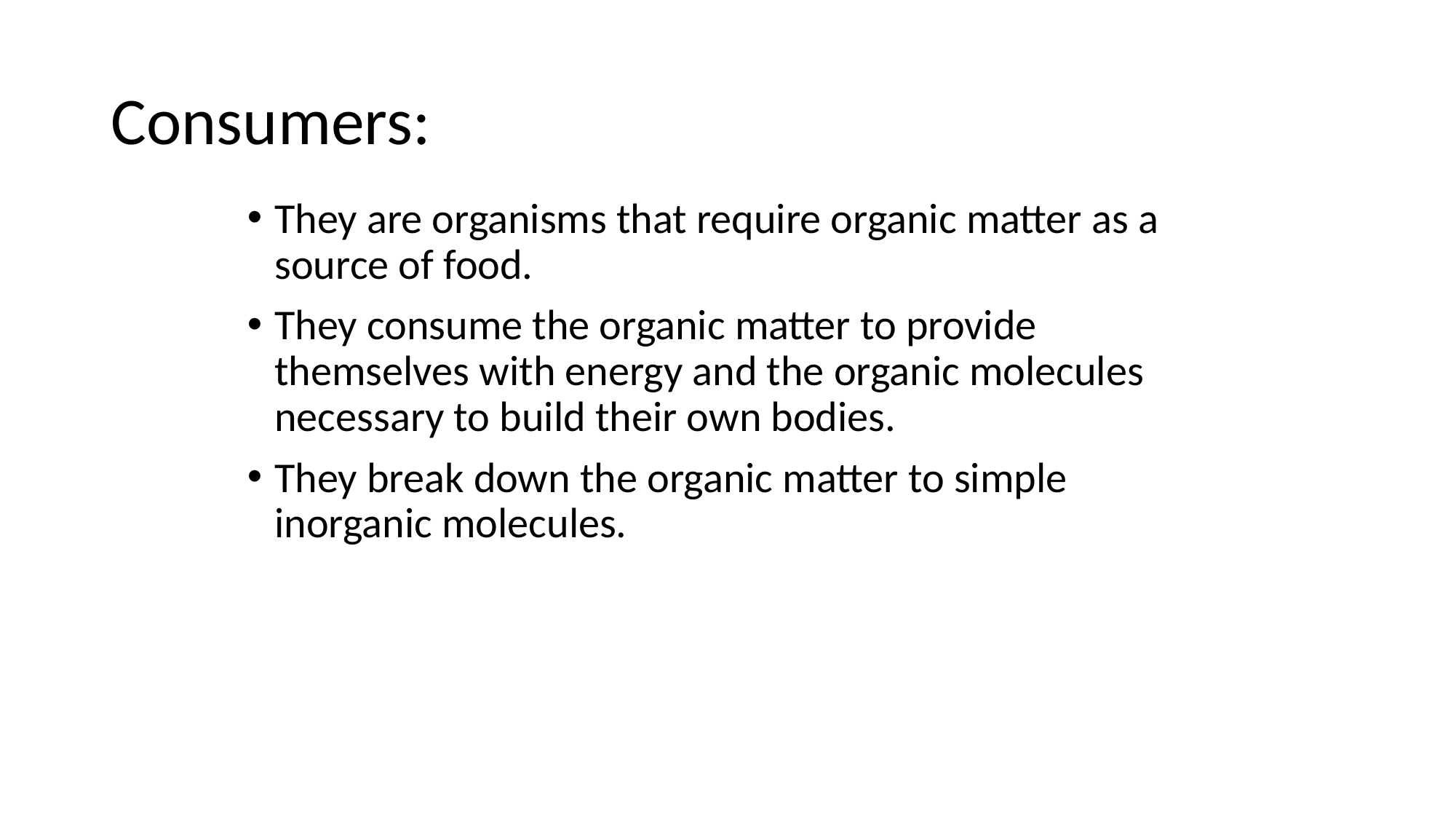

# Consumers:
They are organisms that require organic matter as a source of food.
They consume the organic matter to provide themselves with energy and the organic molecules necessary to build their own bodies.
They break down the organic matter to simple inorganic molecules.